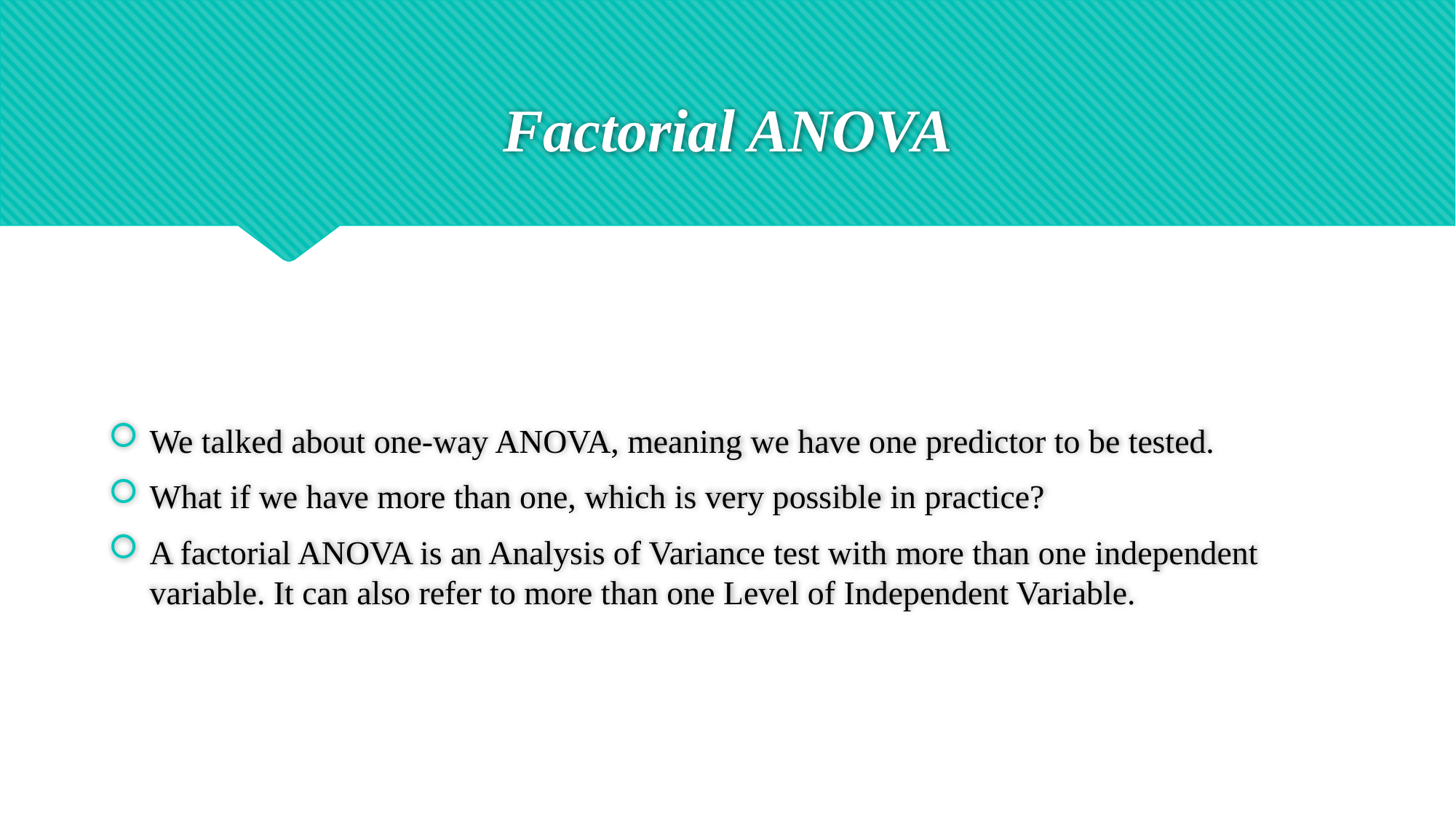

# Factorial ANOVA
We talked about one-way ANOVA, meaning we have one predictor to be tested.
What if we have more than one, which is very possible in practice?
A factorial ANOVA is an Analysis of Variance test with more than one independent variable. It can also refer to more than one Level of Independent Variable.